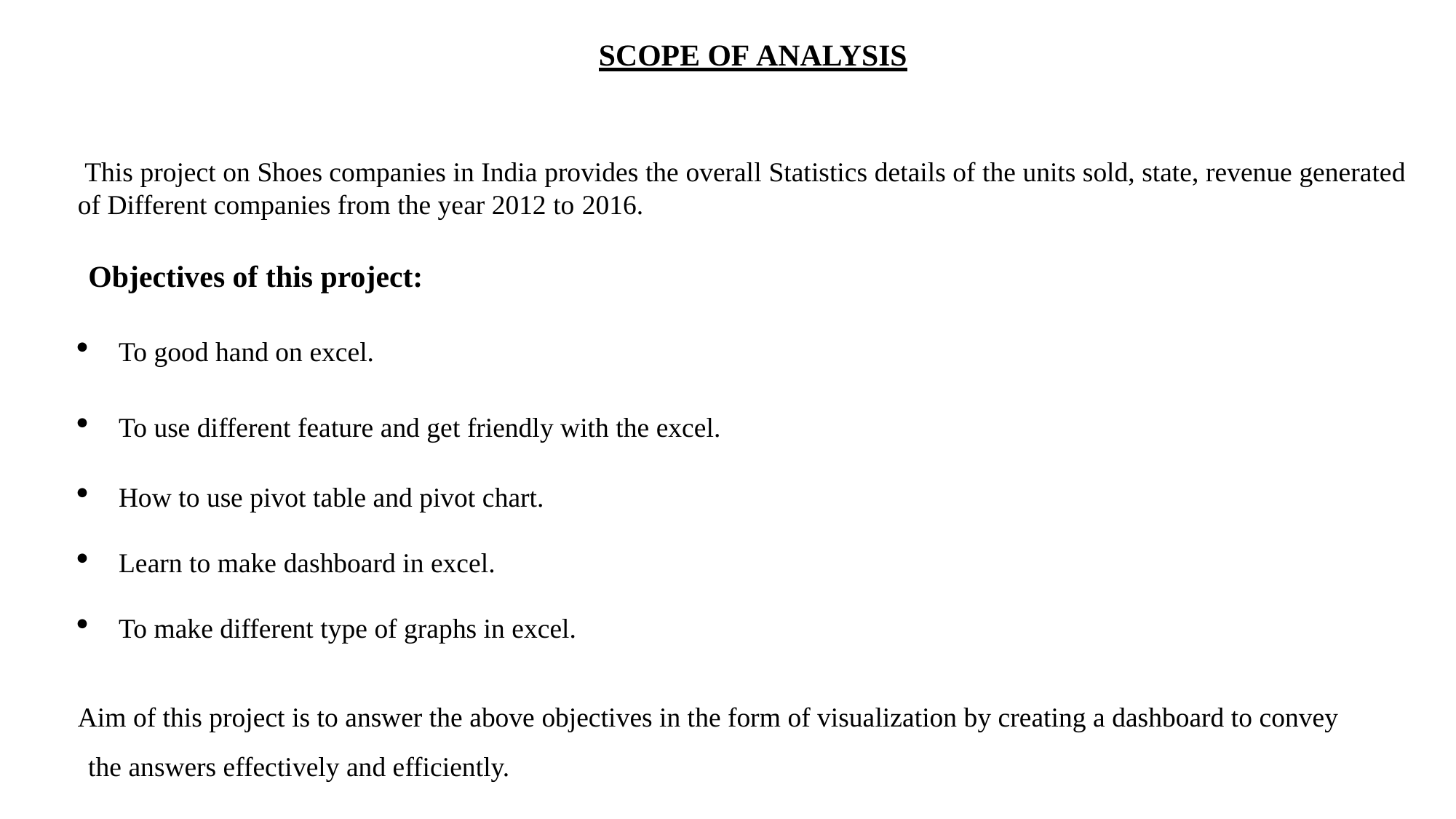

SCOPE OF ANALYSIS

 This project on Shoes companies in India provides the overall Statistics details of the units sold, state, revenue generated of Different companies from the year 2012 to 2016.

Objectives of this project:

To good hand on excel.

To use different feature and get friendly with the excel.

How to use pivot table and pivot chart.

Learn to make dashboard in excel.

To make different type of graphs in excel.

Aim of this project is to answer the above objectives in the form of visualization by creating a dashboard to convey the answers effectively and efficiently.